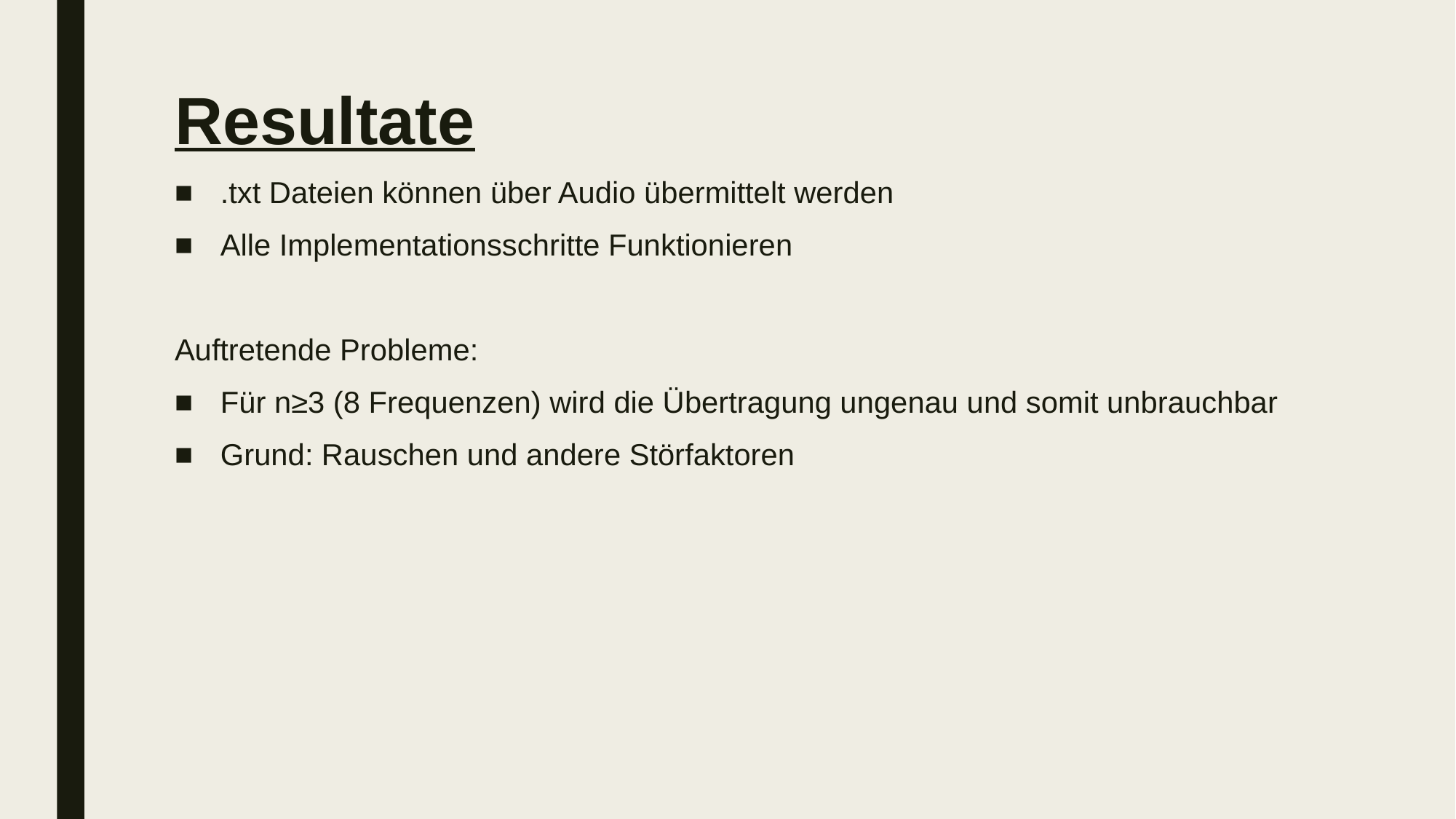

# Resultate
.txt Dateien können über Audio übermittelt werden
Alle Implementationsschritte Funktionieren

Auftretende Probleme:
Für n≥3 (8 Frequenzen) wird die Übertragung ungenau und somit unbrauchbar
Grund: Rauschen und andere Störfaktoren